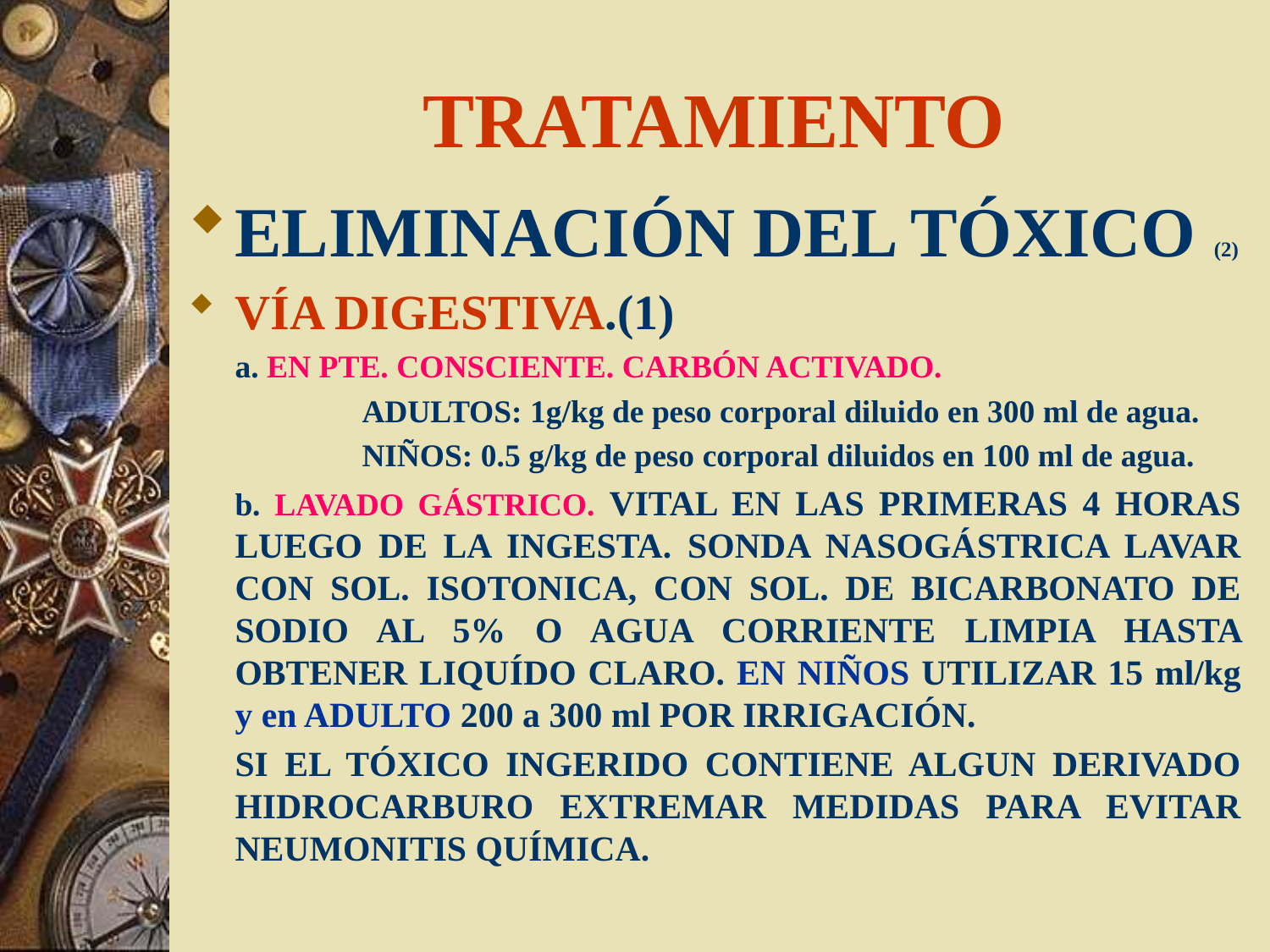

# TRATAMIENTO
ELIMINACIÓN DEL TÓXICO (2)
VÍA DIGESTIVA.(1)
	a. EN PTE. CONSCIENTE. CARBÓN ACTIVADO.
		ADULTOS: 1g/kg de peso corporal diluido en 300 ml de agua.
		NIÑOS: 0.5 g/kg de peso corporal diluidos en 100 ml de agua.
	b. LAVADO GÁSTRICO. VITAL EN LAS PRIMERAS 4 HORAS LUEGO DE LA INGESTA. SONDA NASOGÁSTRICA LAVAR CON SOL. ISOTONICA, CON SOL. DE BICARBONATO DE SODIO AL 5% O AGUA CORRIENTE LIMPIA HASTA OBTENER LIQUÍDO CLARO. EN NIÑOS UTILIZAR 15 ml/kg y en ADULTO 200 a 300 ml POR IRRIGACIÓN.
	SI EL TÓXICO INGERIDO CONTIENE ALGUN DERIVADO HIDROCARBURO EXTREMAR MEDIDAS PARA EVITAR NEUMONITIS QUÍMICA.